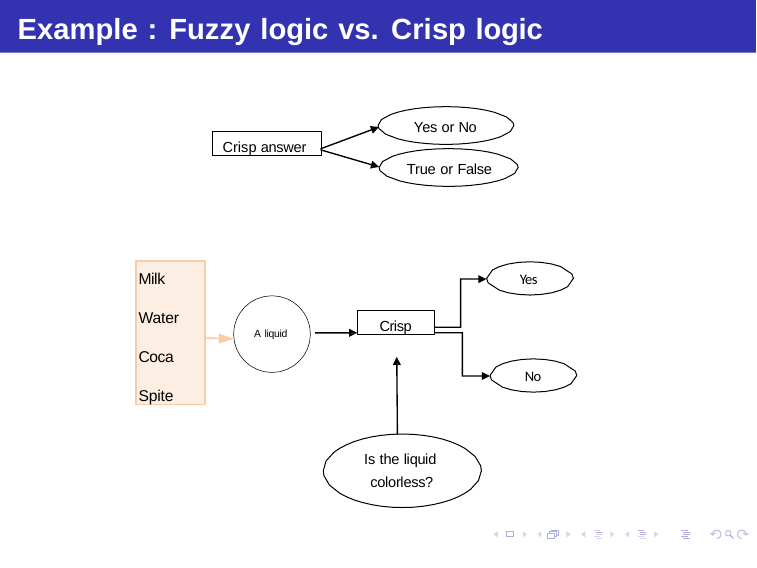

# Example : Fuzzy logic vs. Crisp logic

Yes or No
Crisp answer

True or False
Milk
Water Coca Spite

Yes

Crisp
A liquid

No

Is the liquid colorless?
Debasis Samanta (IIT Kharagpur)
Soft Computing Applications
07.01.2015
5 / 69